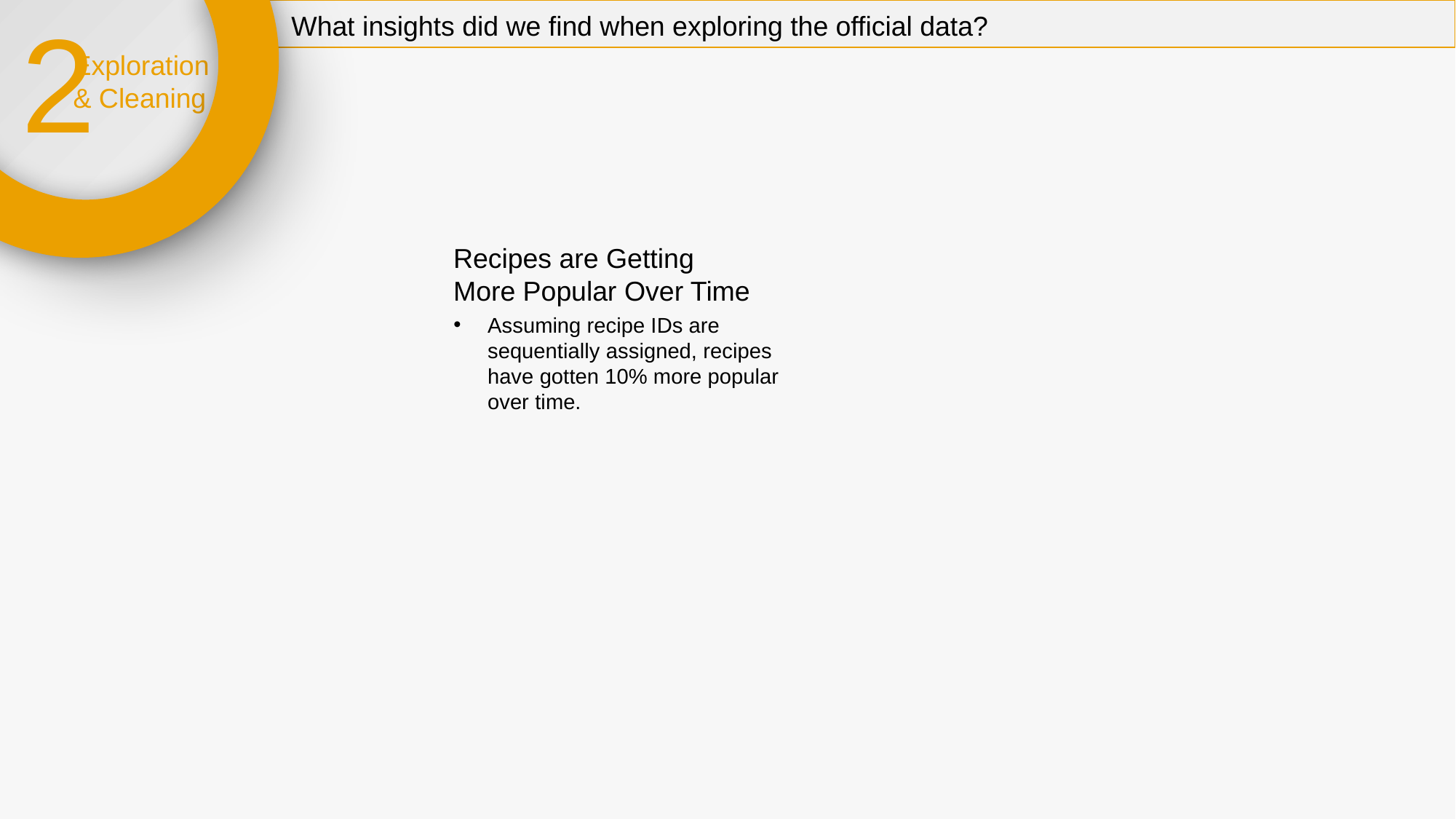

2
Exploration
& Cleaning

What insights did we find when exploring the official data?

Recipes are Getting
More Popular Over Time
Assuming recipe IDs are sequentially assigned, recipes have gotten 10% more popular over time.